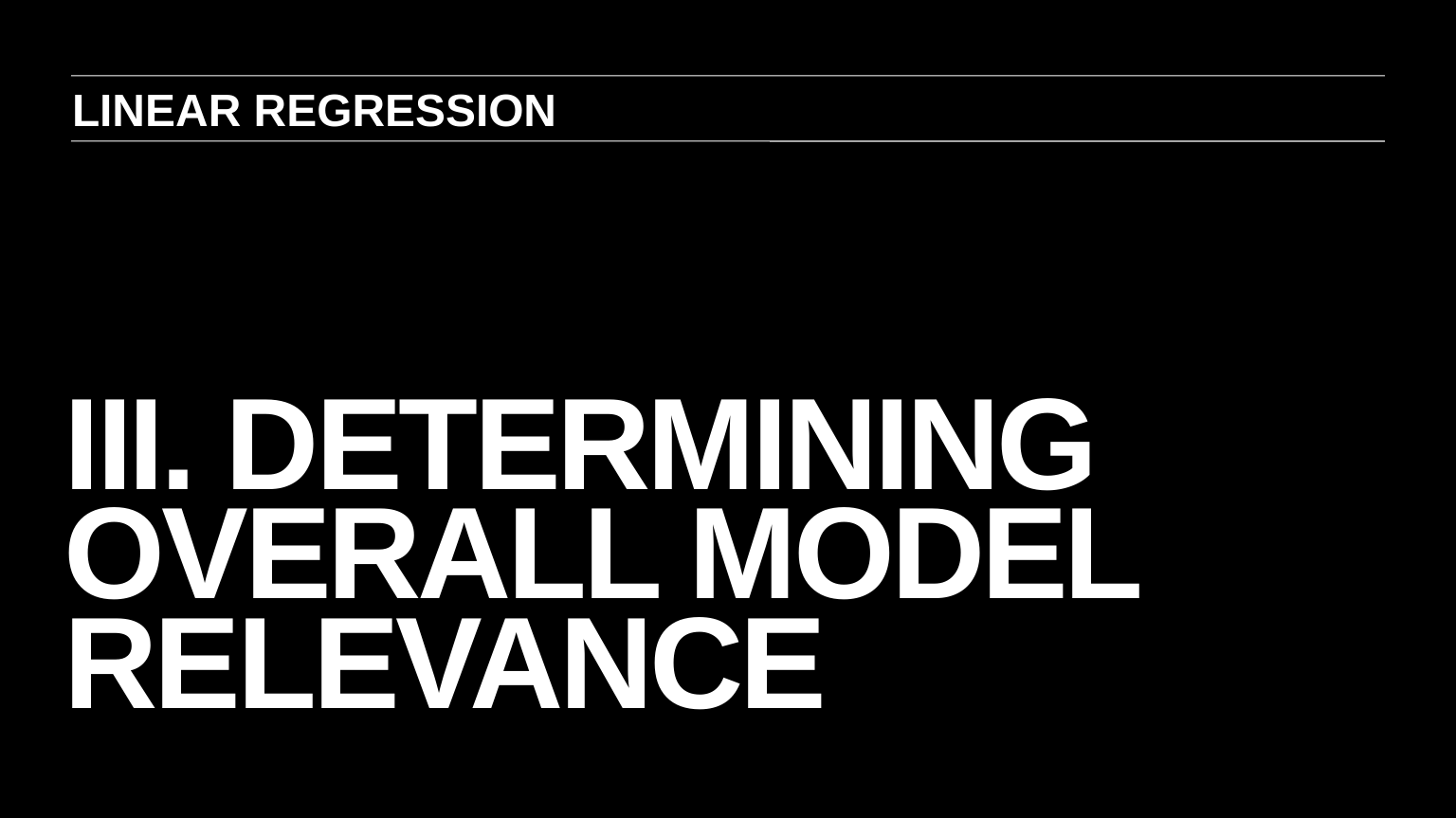

LINEAR REGRESSION
# III. Determining overall model relevance